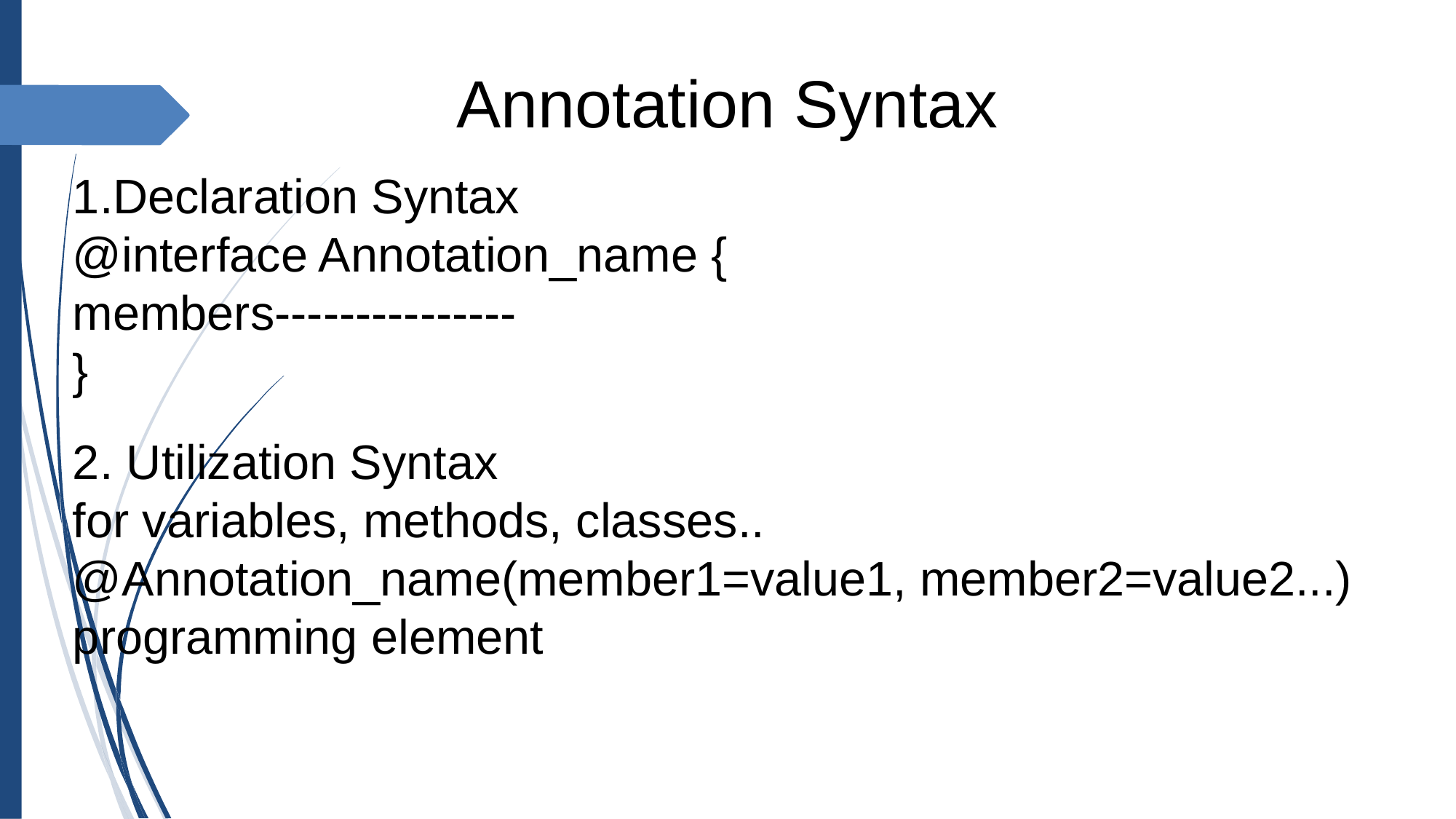

Annotation Syntax
1.Declaration Syntax
@interface Annotation_name {
members---------------
}

2. Utilization Syntax
for variables, methods, classes..
@Annotation_name(member1=value1, member2=value2...)
programming element